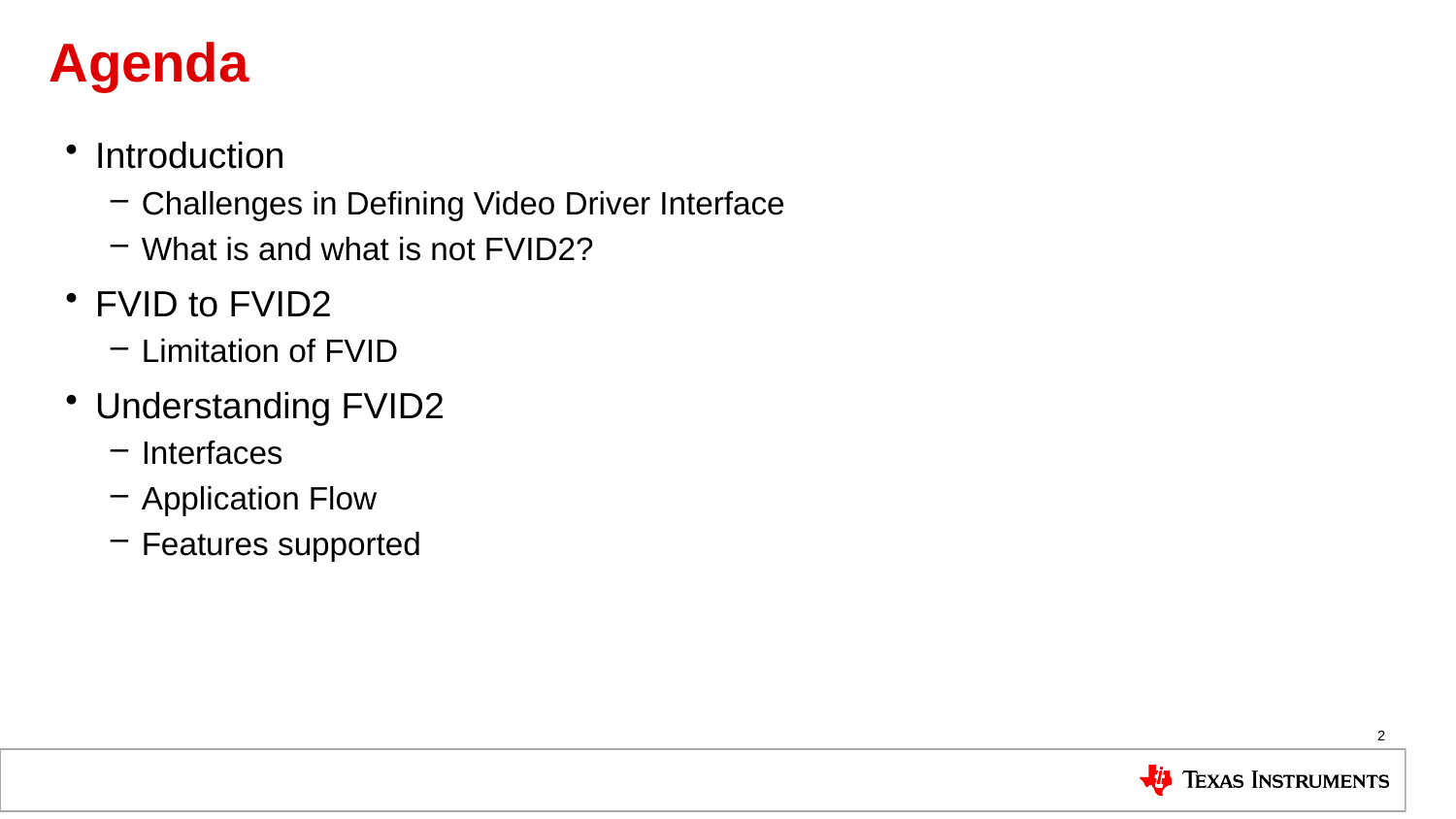

# Agenda
Introduction
Challenges in Defining Video Driver Interface
What is and what is not FVID2?
FVID to FVID2
Limitation of FVID
Understanding FVID2
Interfaces
Application Flow
Features supported

2